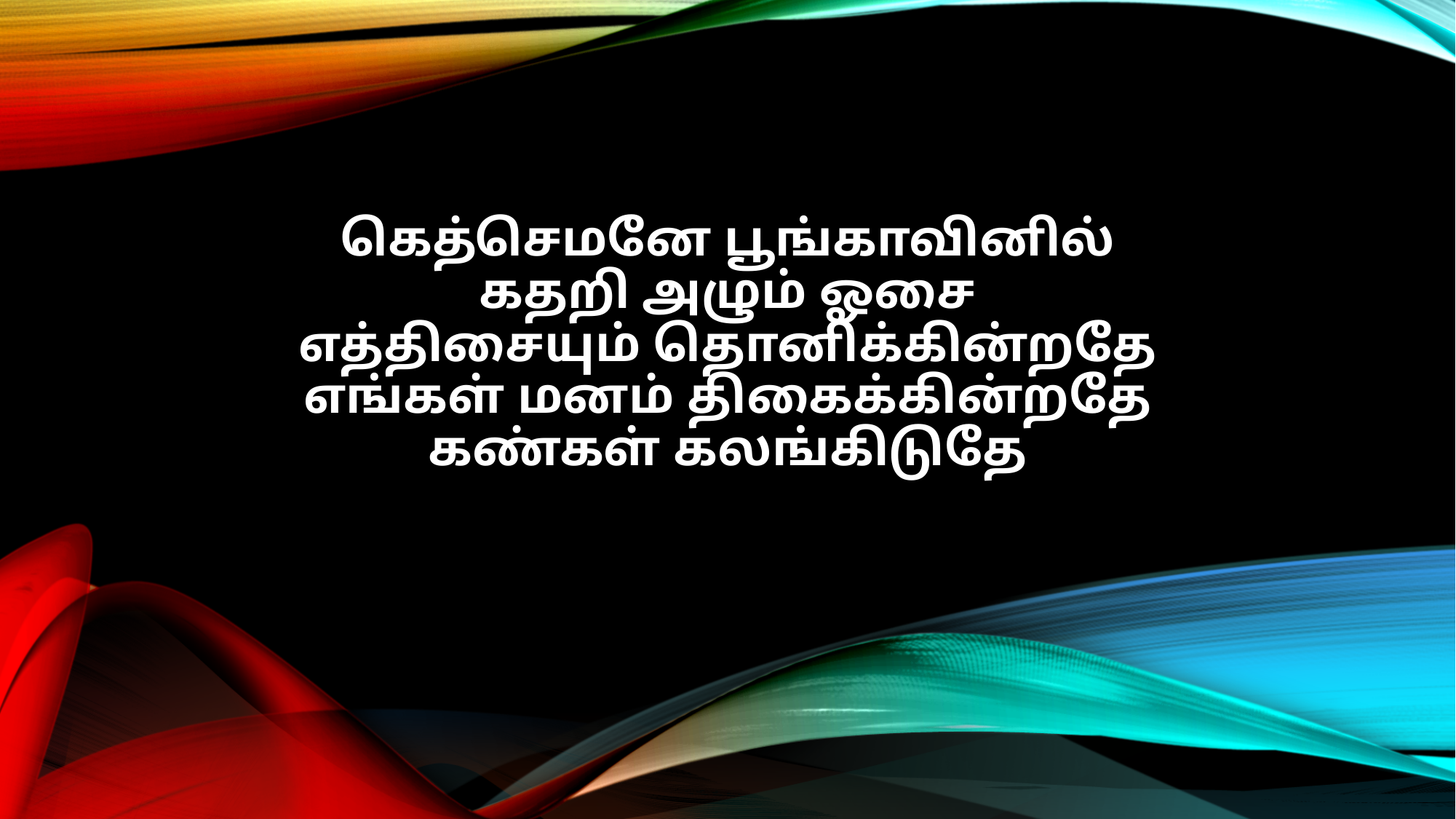

கெத்செமனே பூங்காவினில்
கதறி அழும் ஓசை
எத்திசையும் தொனிக்கின்றதே
எங்கள் மனம் திகைக்கின்றதே
கண்கள் கலங்கிடுதே